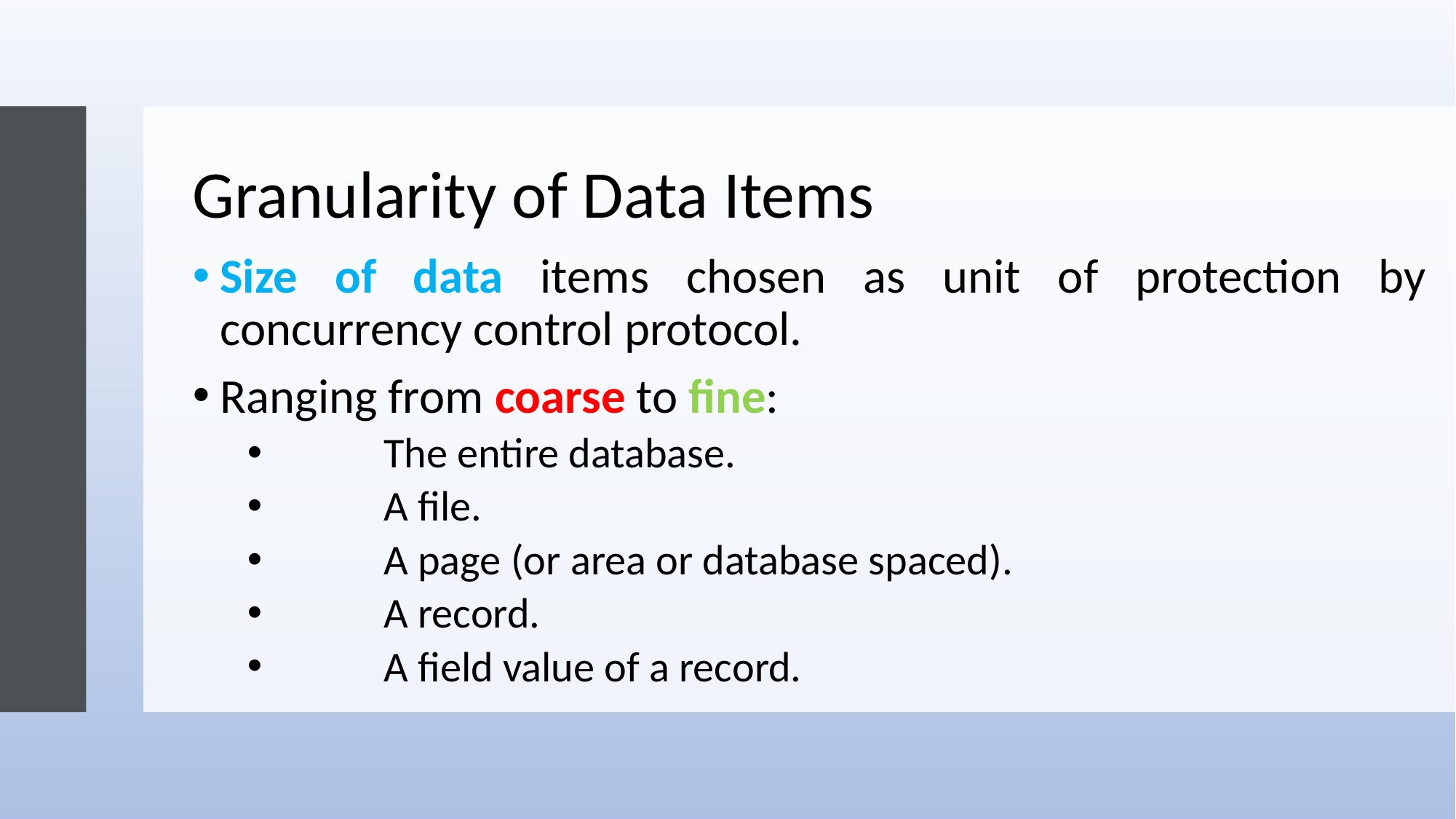

# Granularity of Data Items
Size of data items chosen as unit of protection by concurrency control protocol.
Ranging from coarse to fine:
	The entire database.
	A file.
	A page (or area or database spaced).
	A record.
	A field value of a record.